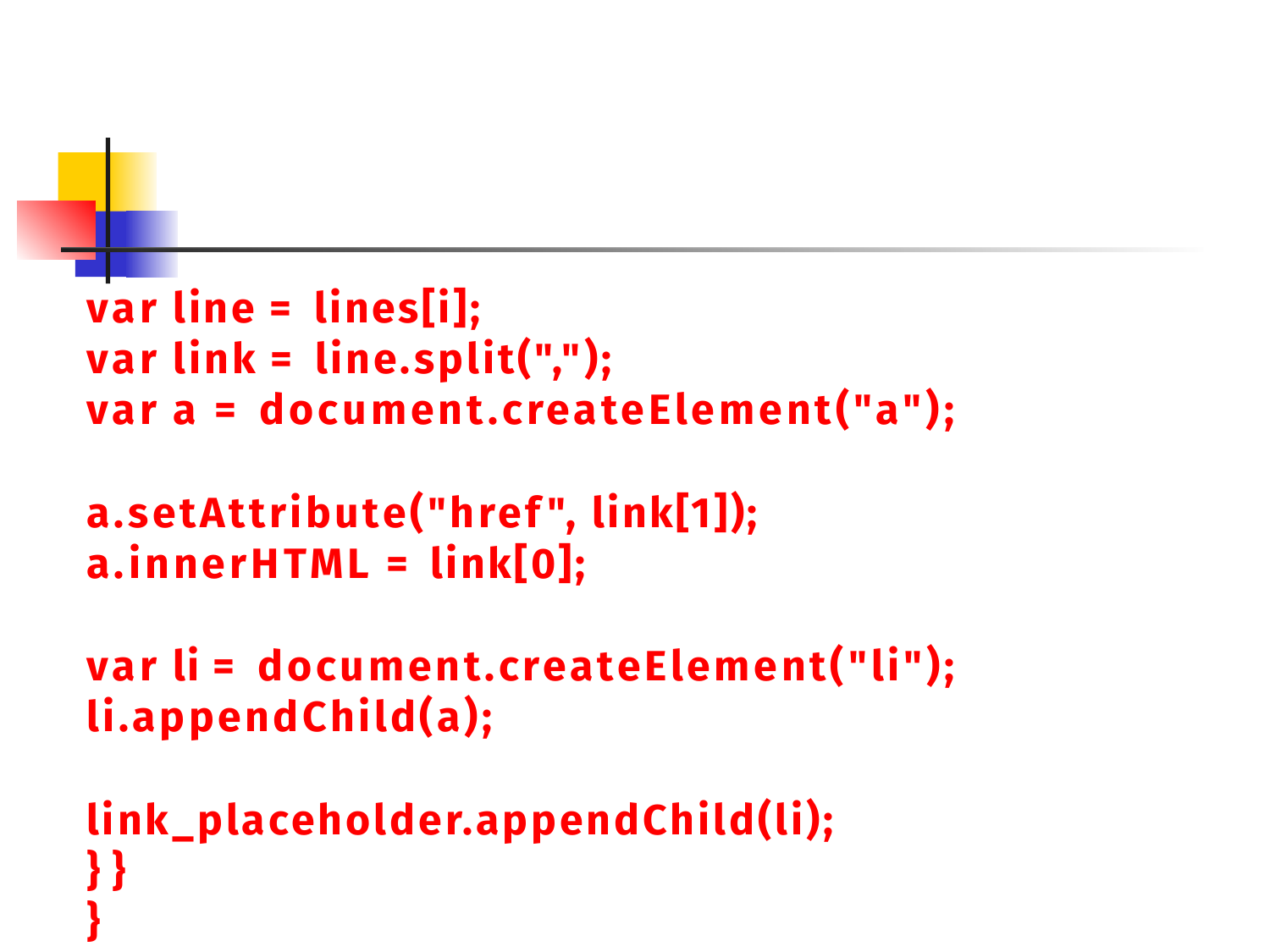

var line = lines[i];
var link = line.split(",");
var a = document.createElement("a");

a.setAttribute("href", link[1]);  a.innerHTML = link[0];

var li = document.createElement("li");  li.appendChild(a);

link_placeholder.appendChild(li);
}}
}